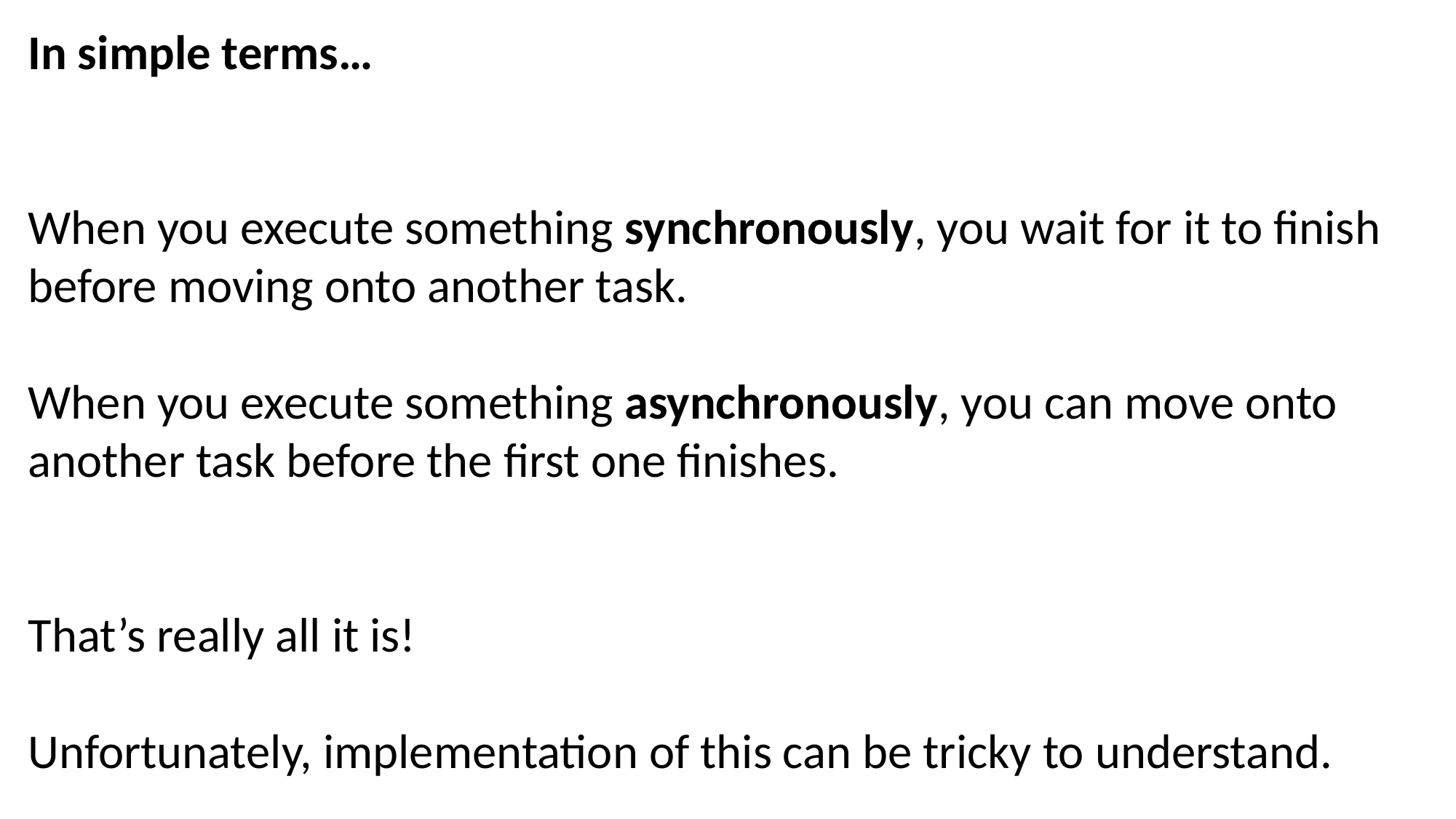

In simple terms…

When you execute something synchronously, you wait for it to finish before moving onto another task.

When you execute something asynchronously, you can move onto another task before the first one finishes.

That’s really all it is!

Unfortunately, implementation of this can be tricky to understand.